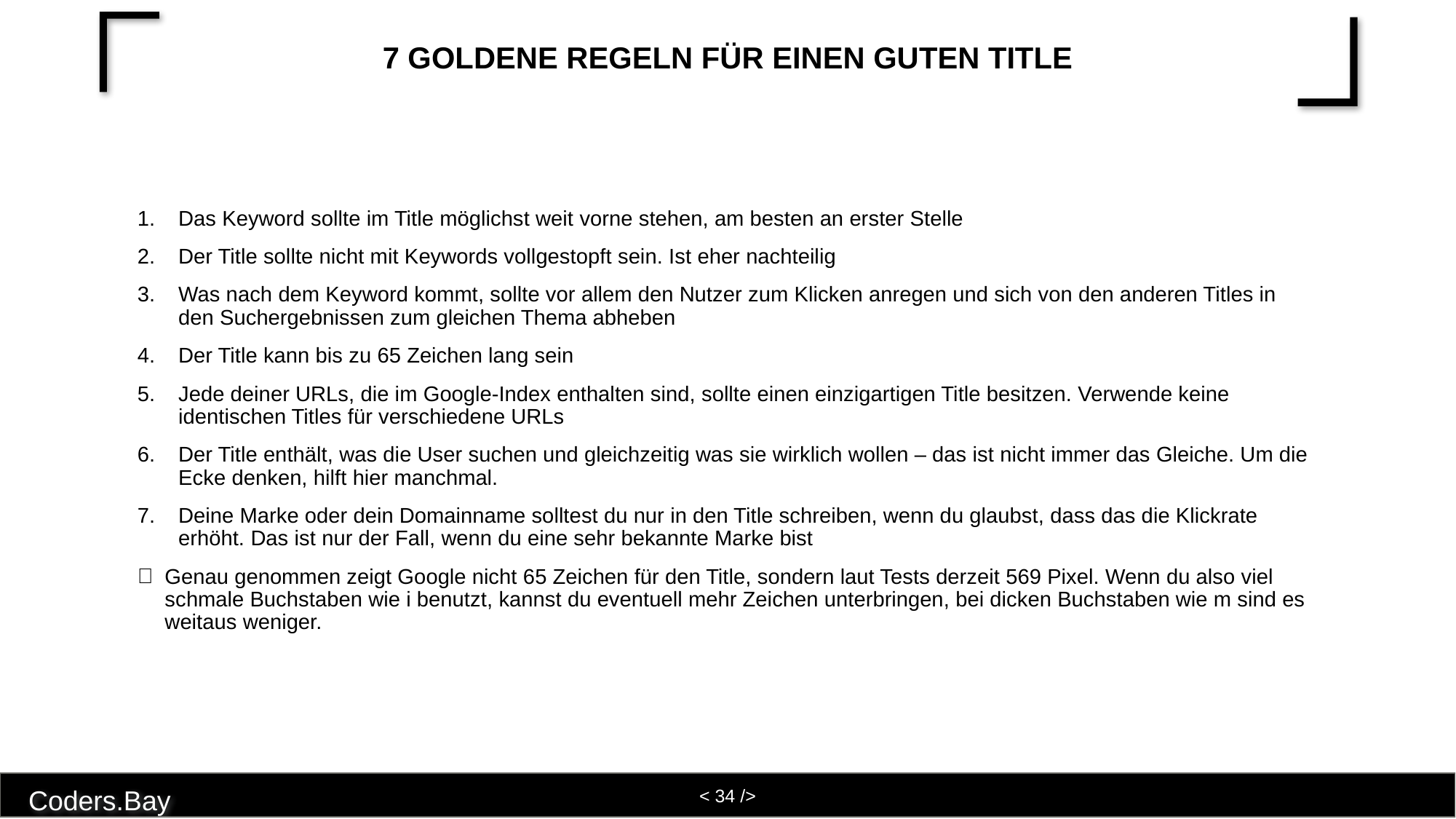

# 7 goldene Regeln für einen guten Title
Das Keyword sollte im Title möglichst weit vorne stehen, am besten an erster Stelle
Der Title sollte nicht mit Keywords vollgestopft sein. Ist eher nachteilig
Was nach dem Keyword kommt, sollte vor allem den Nutzer zum Klicken anregen und sich von den anderen Titles in den Suchergebnissen zum gleichen Thema abheben
Der Title kann bis zu 65 Zeichen lang sein
Jede deiner URLs, die im Google-Index enthalten sind, sollte einen einzigartigen Title besitzen. Verwende keine identischen Titles für verschiedene URLs
Der Title enthält, was die User suchen und gleichzeitig was sie wirklich wollen – das ist nicht immer das Gleiche. Um die Ecke denken, hilft hier manchmal.
Deine Marke oder dein Domainname solltest du nur in den Title schreiben, wenn du glaubst, dass das die Klickrate erhöht. Das ist nur der Fall, wenn du eine sehr bekannte Marke bist
Genau genommen zeigt Google nicht 65 Zeichen für den Title, sondern laut Tests derzeit 569 Pixel. Wenn du also viel schmale Buchstaben wie i benutzt, kannst du eventuell mehr Zeichen unterbringen, bei dicken Buchstaben wie m sind es weitaus weniger.